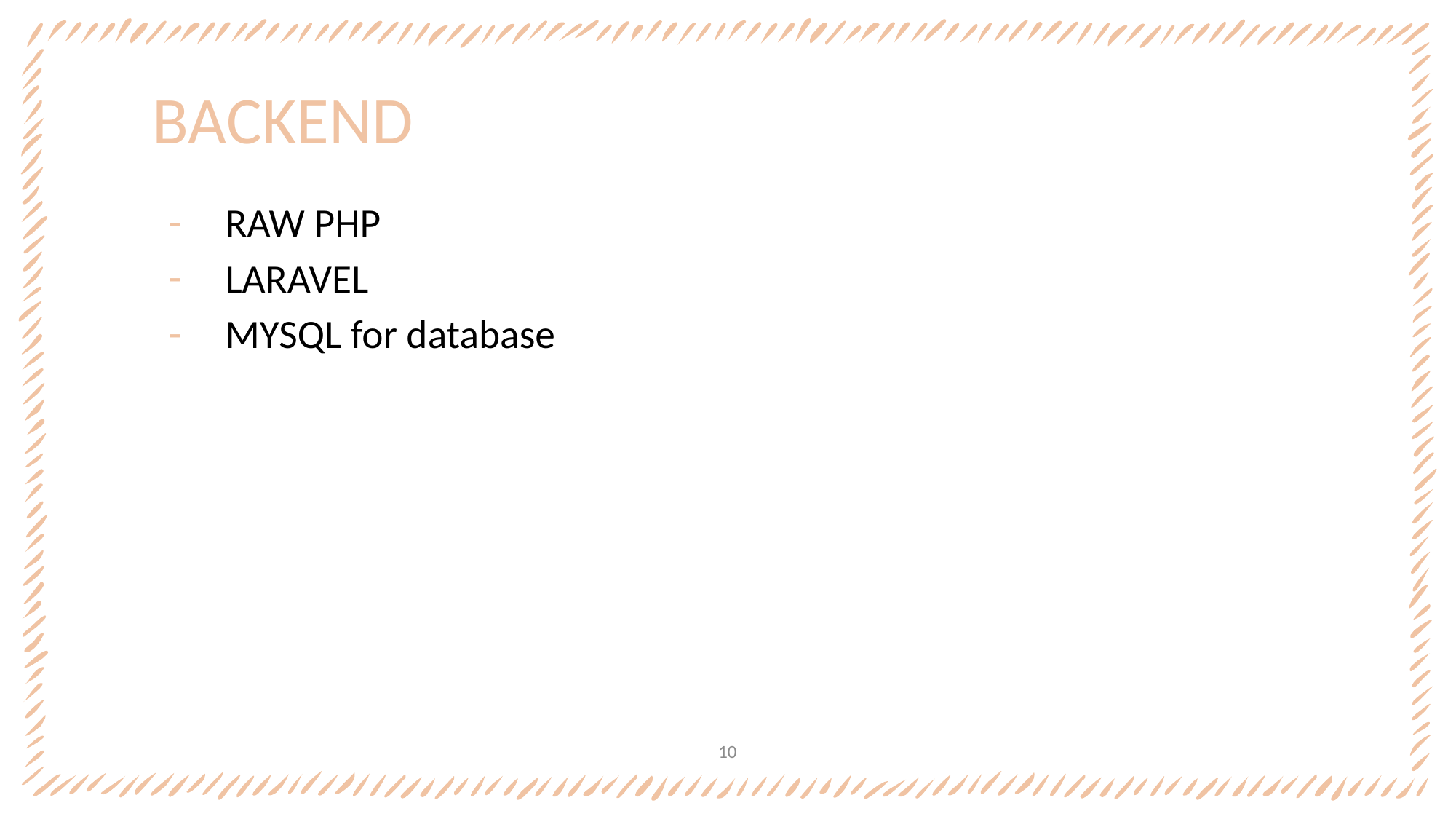

# BACKEND
RAW PHP
LARAVEL
MYSQL for database

10